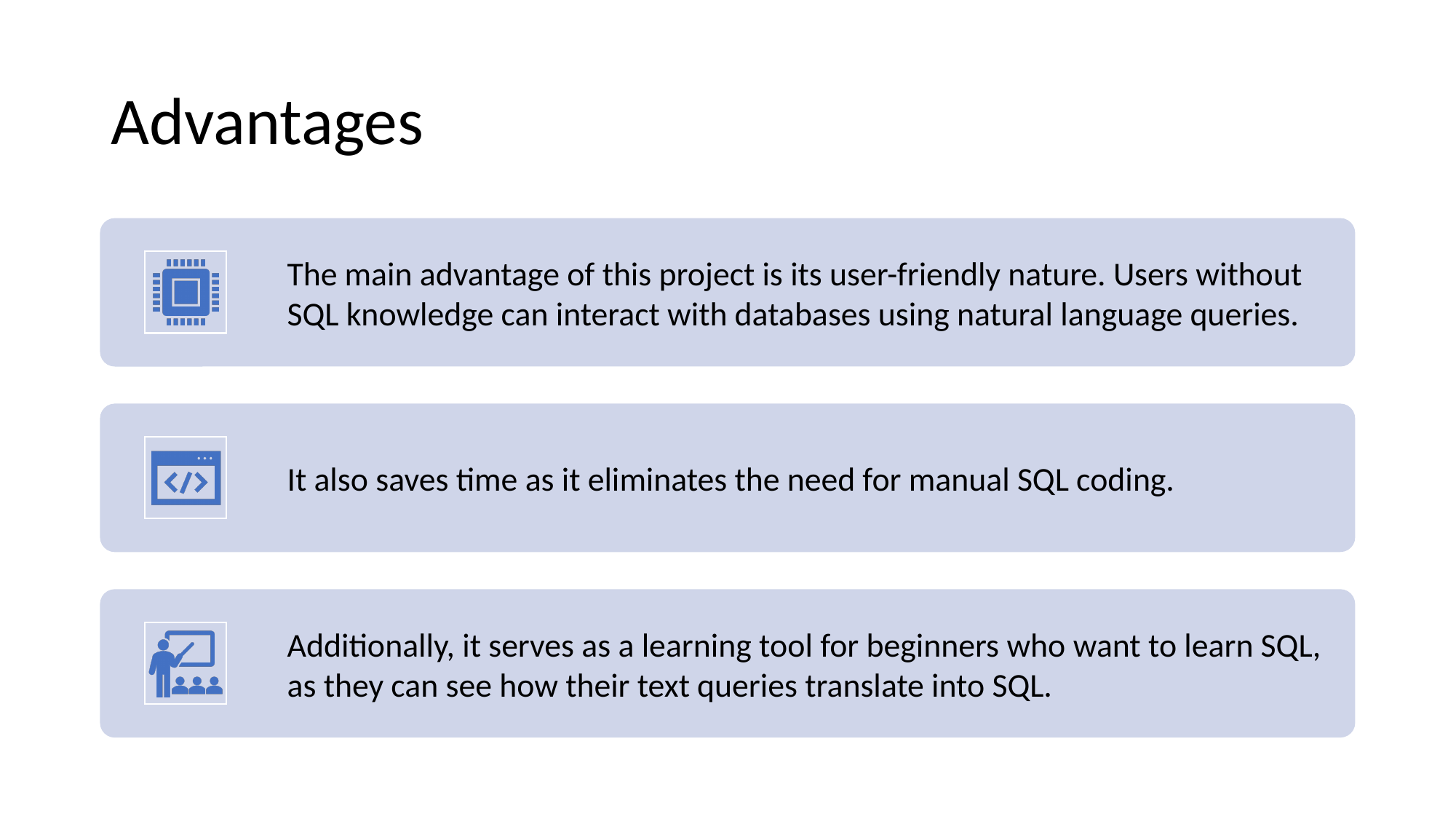

# Advantages
The main advantage of this project is its user-friendly nature. Users without SQL knowledge can interact with databases using natural language queries.
It also saves time as it eliminates the need for manual SQL coding.
Additionally, it serves as a learning tool for beginners who want to learn SQL, as they can see how their text queries translate into SQL.